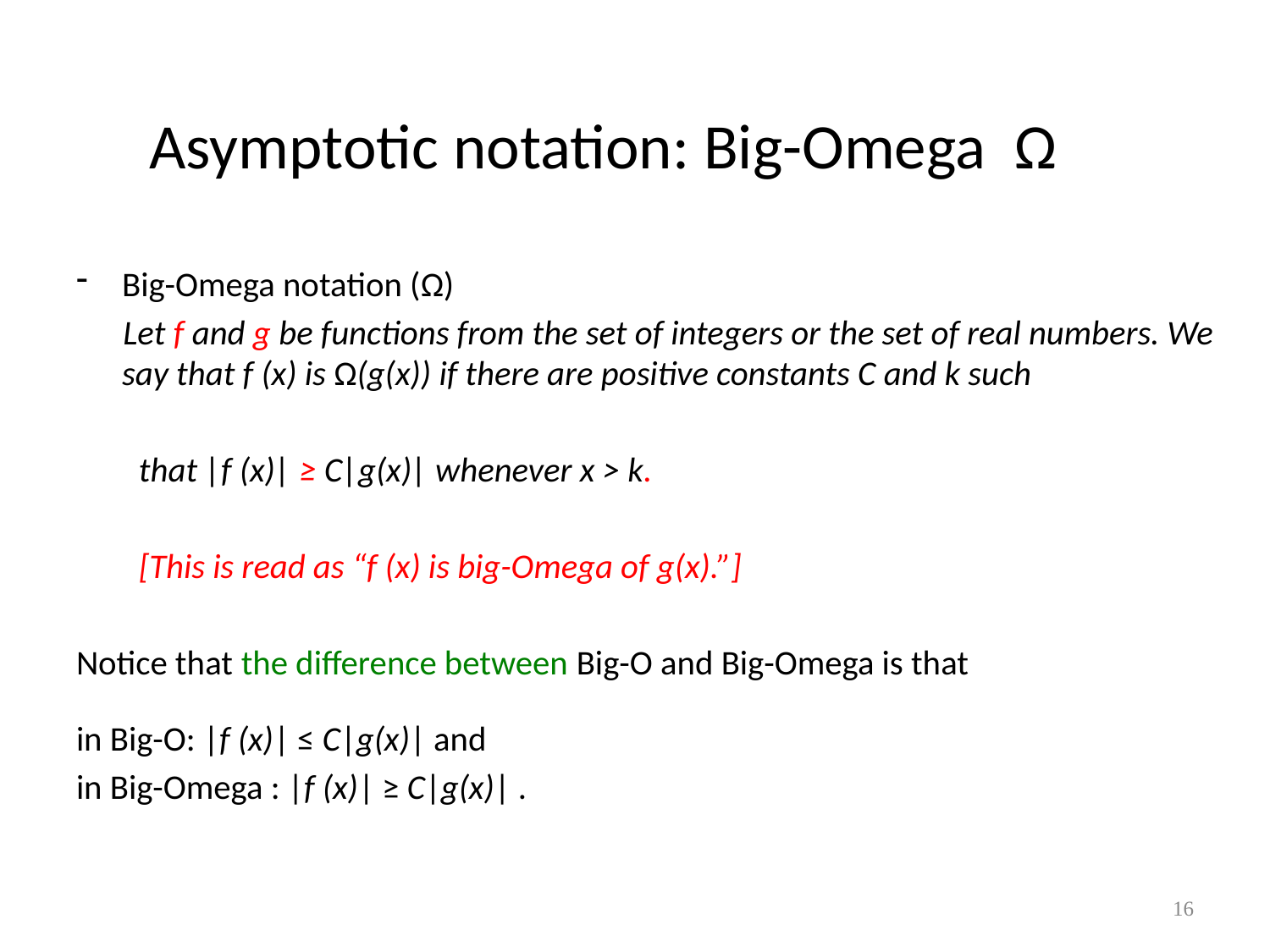

# Asymptotic notation: Big-Omega  Ω

Big-Omega notation (Ω)
      Let f and g be functions from the set of integers or the set of real numbers. We say that f (x) is Ω(g(x)) if there are positive constants C and k such

        that |f (x)| ≥ C|g(x)| whenever x > k.

        [This is read as “f (x) is big-Omega of g(x).”]

Notice that the difference between Big-O and Big-Omega is that

in Big-O: |f (x)| ≤ C|g(x)| and
in Big-Omega : |f (x)| ≥ C|g(x)| .

16